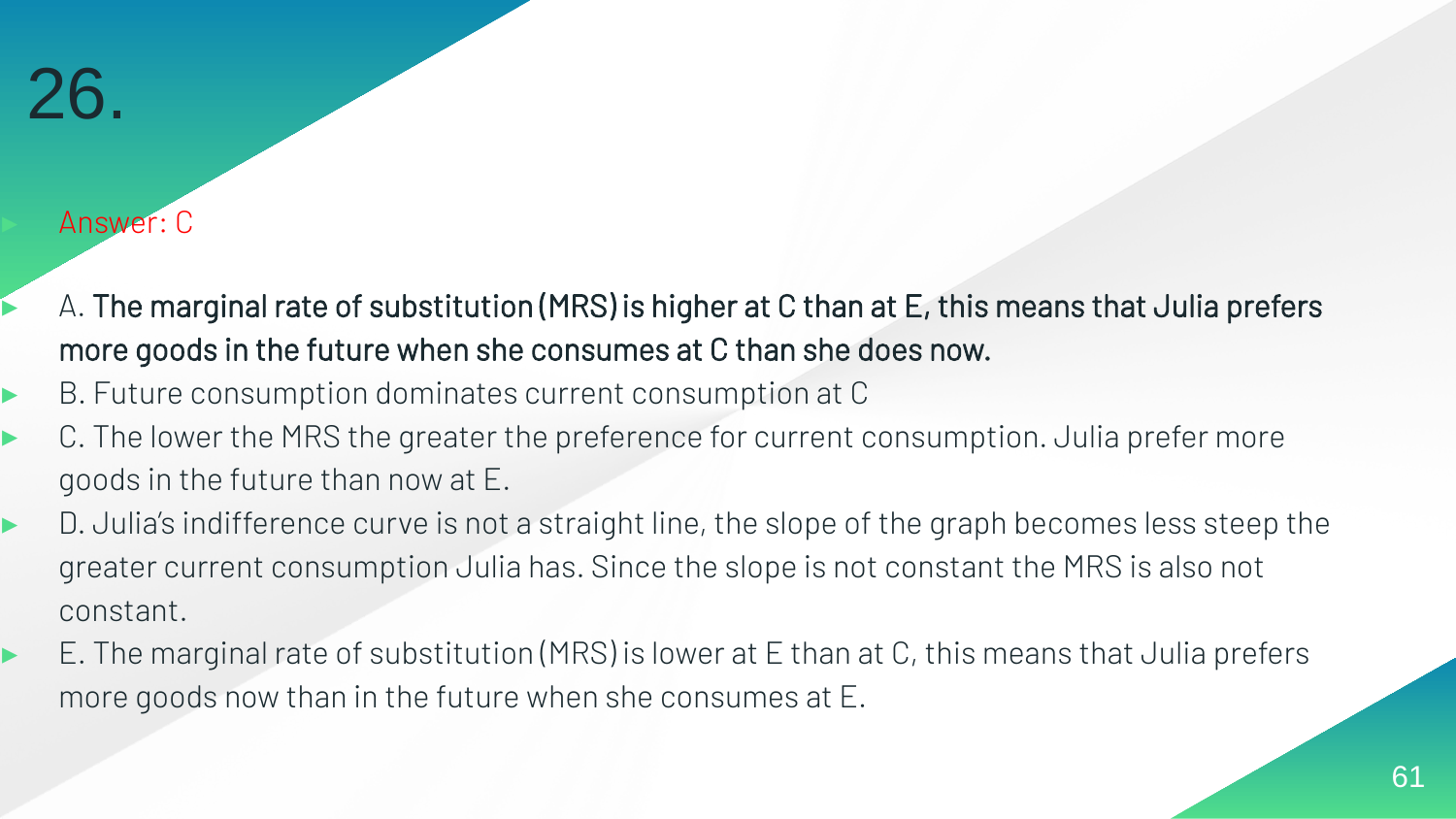

# 26.
Answer: C

A. The marginal rate of substitution (MRS) is higher at C than at E, this means that Julia prefers more goods in the future when she consumes at C than she does now.
B. Future consumption dominates current consumption at C
C. The lower the MRS the greater the preference for current consumption. Julia prefer more goods in the future than now at E.
D. Julia’s indifference curve is not a straight line, the slope of the graph becomes less steep the greater current consumption Julia has. Since the slope is not constant the MRS is also not constant.
E. The marginal rate of substitution (MRS) is lower at E than at C, this means that Julia prefers more goods now than in the future when she consumes at E.
61